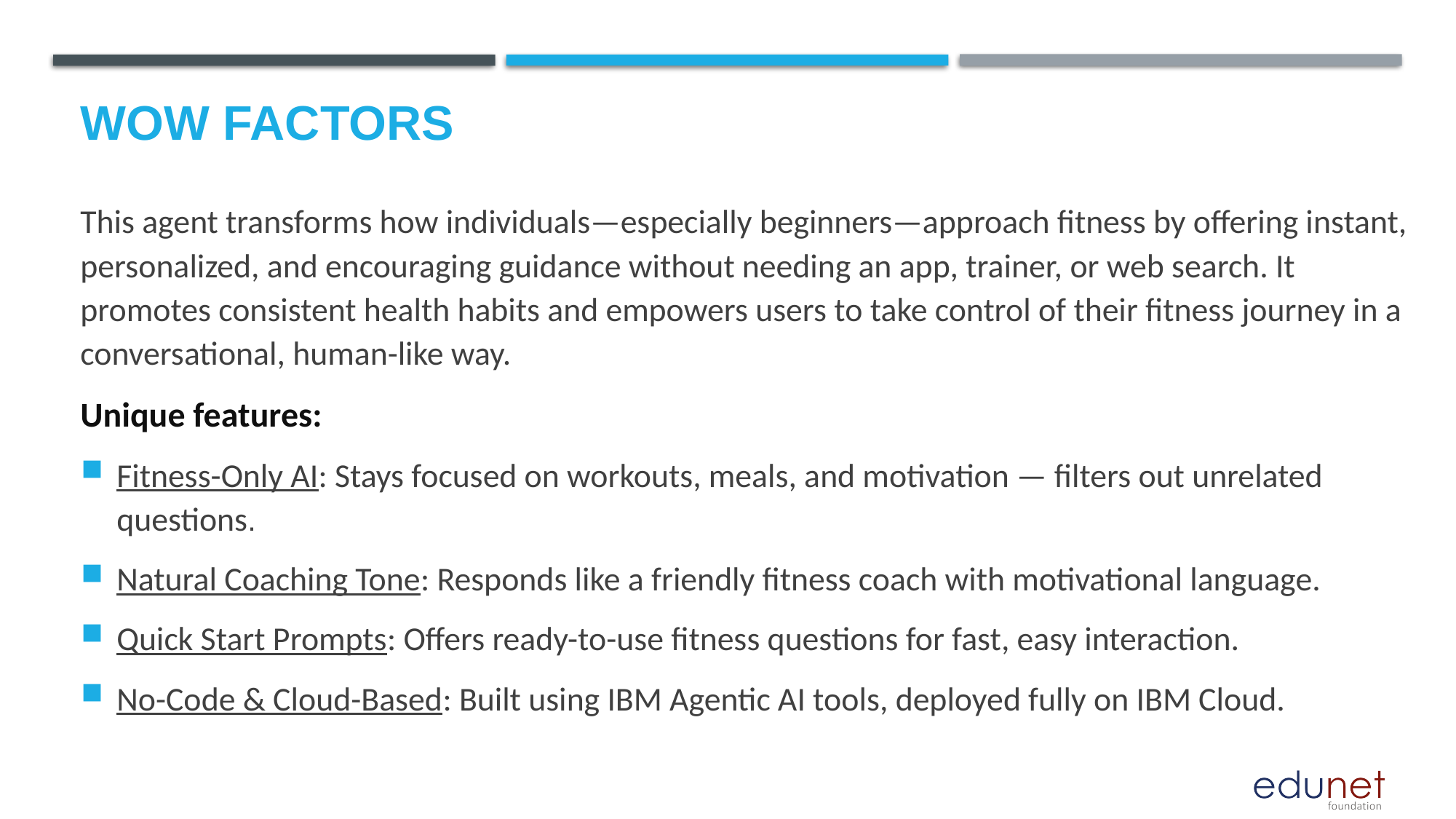

# Wow factors
This agent transforms how individuals—especially beginners—approach fitness by offering instant, personalized, and encouraging guidance without needing an app, trainer, or web search. It promotes consistent health habits and empowers users to take control of their fitness journey in a conversational, human-like way.
Unique features:
Fitness-Only AI: Stays focused on workouts, meals, and motivation — filters out unrelated questions.
Natural Coaching Tone: Responds like a friendly fitness coach with motivational language.
Quick Start Prompts: Offers ready-to-use fitness questions for fast, easy interaction.
No-Code & Cloud-Based: Built using IBM Agentic AI tools, deployed fully on IBM Cloud.